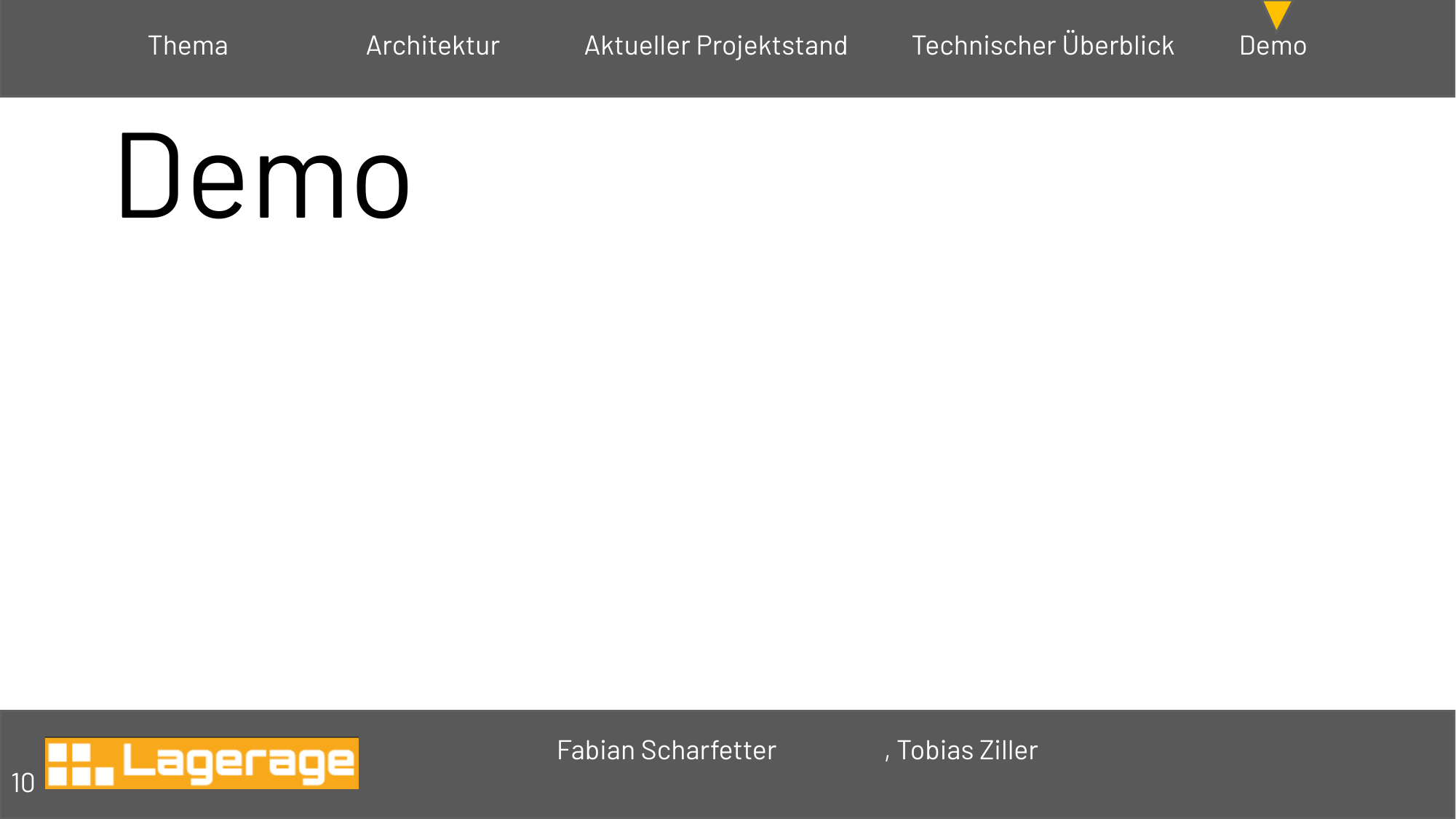

Thema		Architektur 	Aktueller Projektstand	Technischer Überblick	Demo
# Demo